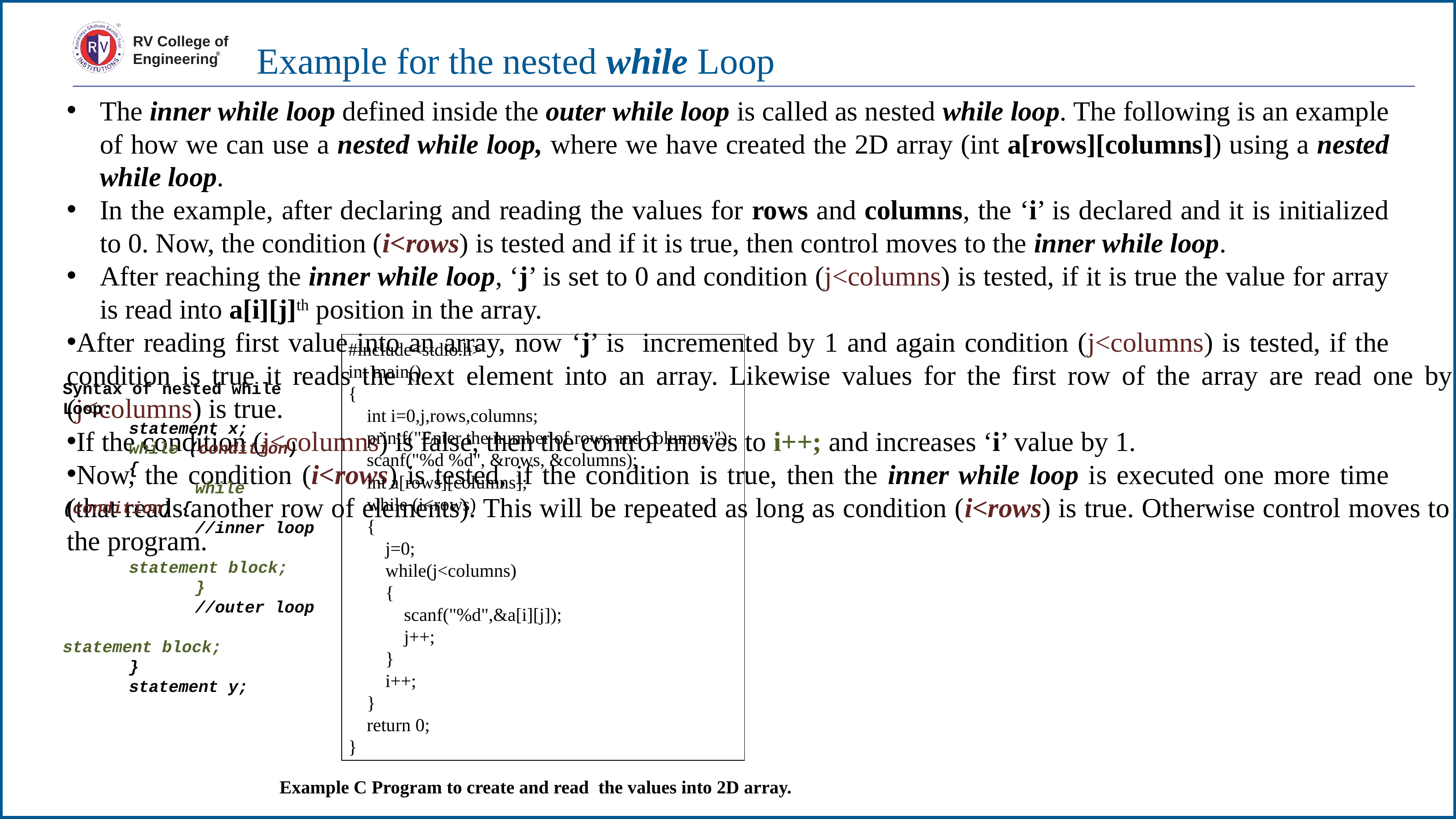

RV College of
Engineering
Example for the nested while Loop

The inner while loop defined inside the outer while loop is called as nested while loop. The following is an example of how we can use a nested while loop, where we have created the 2D array (int a[rows][columns]) using a nested while loop.
In the example, after declaring and reading the values for rows and columns, the ‘i’ is declared and it is initialized to 0. Now, the condition (i<rows) is tested and if it is true, then control moves to the inner while loop.
After reaching the inner while loop, ‘j’ is set to 0 and condition (j<columns) is tested, if it is true the value for array is read into a[i][j]th position in the array.
After reading first value into an array, now ‘j’ is  incremented by 1 and again condition (j<columns) is tested, if the condition is true it reads the next element into an array. Likewise values for the first row of the array are read one by one as long as the condition (j<columns) is true.
If the condition (j<columns) is false, then the control moves to i++; and increases ‘i’ value by 1.
Now, the condition (i<rows) is tested, if the condition is true, then the inner while loop is executed one more time (that reads another row of elements). This will be repeated as long as condition (i<rows) is true. Otherwise control moves to return 0, executes it and exits the program.

#include<stdio.h>
int main()
{
    int i=0,j,rows,columns;
    printf("Enter the number of rows and columns:");
    scanf("%d %d", &rows, &columns);
    int a[rows][columns];
    while (i<rows)
    {
        j=0;
        while(j<columns)
        {
            scanf("%d",&a[i][j]);
            j++;
        }
        i++;
    }
    return 0;
}
Syntax of nested while Loop:
 	statement x;
	while (condition)
	{
		while (condition) {
		//inner loop 			       		statement block;
		}
		//outer loop 		    			statement block;
	}
	statement y;
Example C Program to create and read  the values into 2D array.